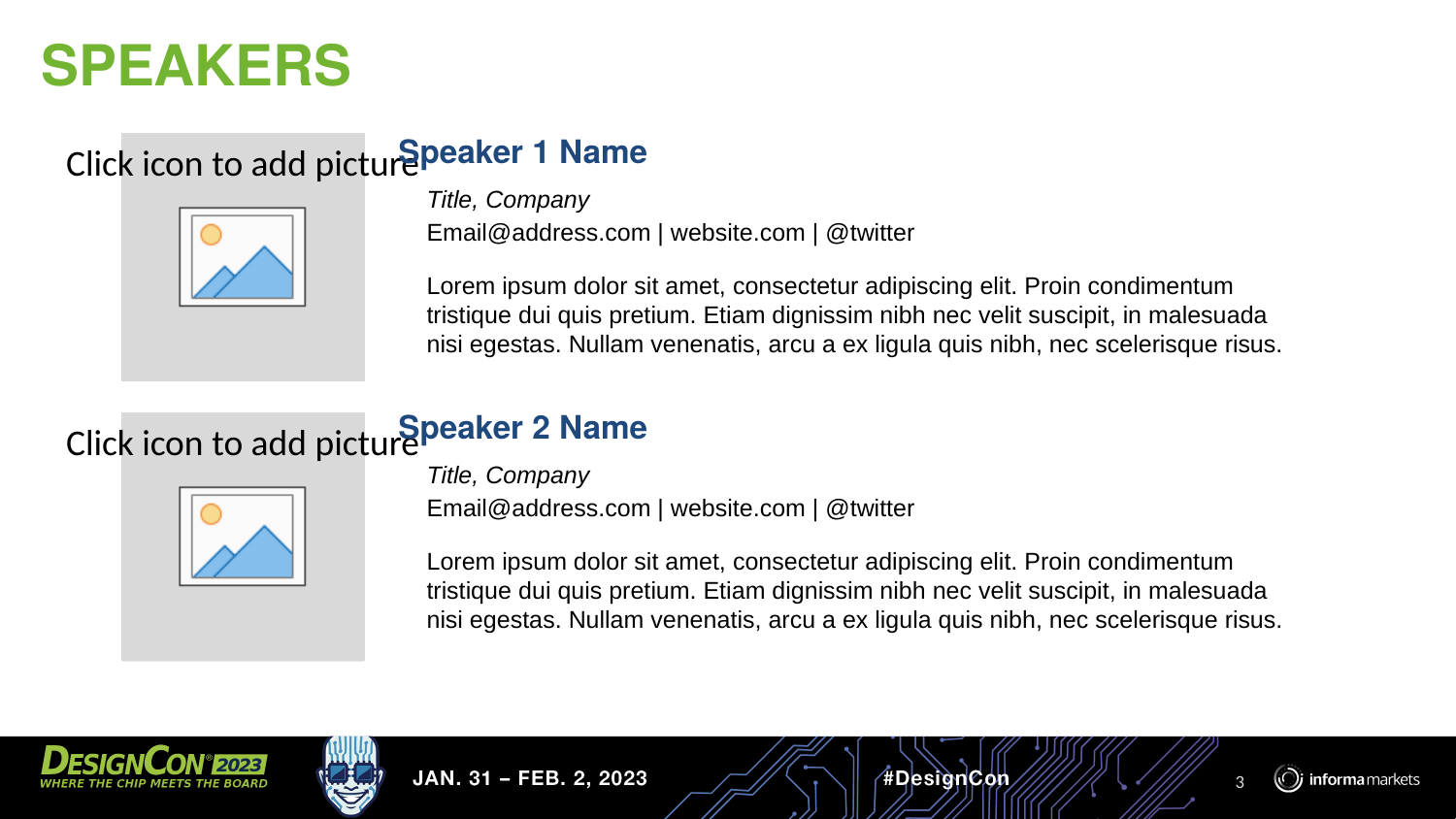

# SPEAKERS
Speaker 1 Name

Image
Title, Company

Email@address.com | website.com | @twitter

Lorem ipsum dolor sit amet, consectetur adipiscing elit. Proin condimentum tristique dui quis pretium. Etiam dignissim nibh nec velit suscipit, in malesuada nisi egestas. Nullam venenatis, arcu a ex ligula quis nibh, nec scelerisque risus.
Speaker 2 Name

Image
Title, Company

Email@address.com | website.com | @twitter

Lorem ipsum dolor sit amet, consectetur adipiscing elit. Proin condimentum tristique dui quis pretium. Etiam dignissim nibh nec velit suscipit, in malesuada nisi egestas. Nullam venenatis, arcu a ex ligula quis nibh, nec scelerisque risus.

3